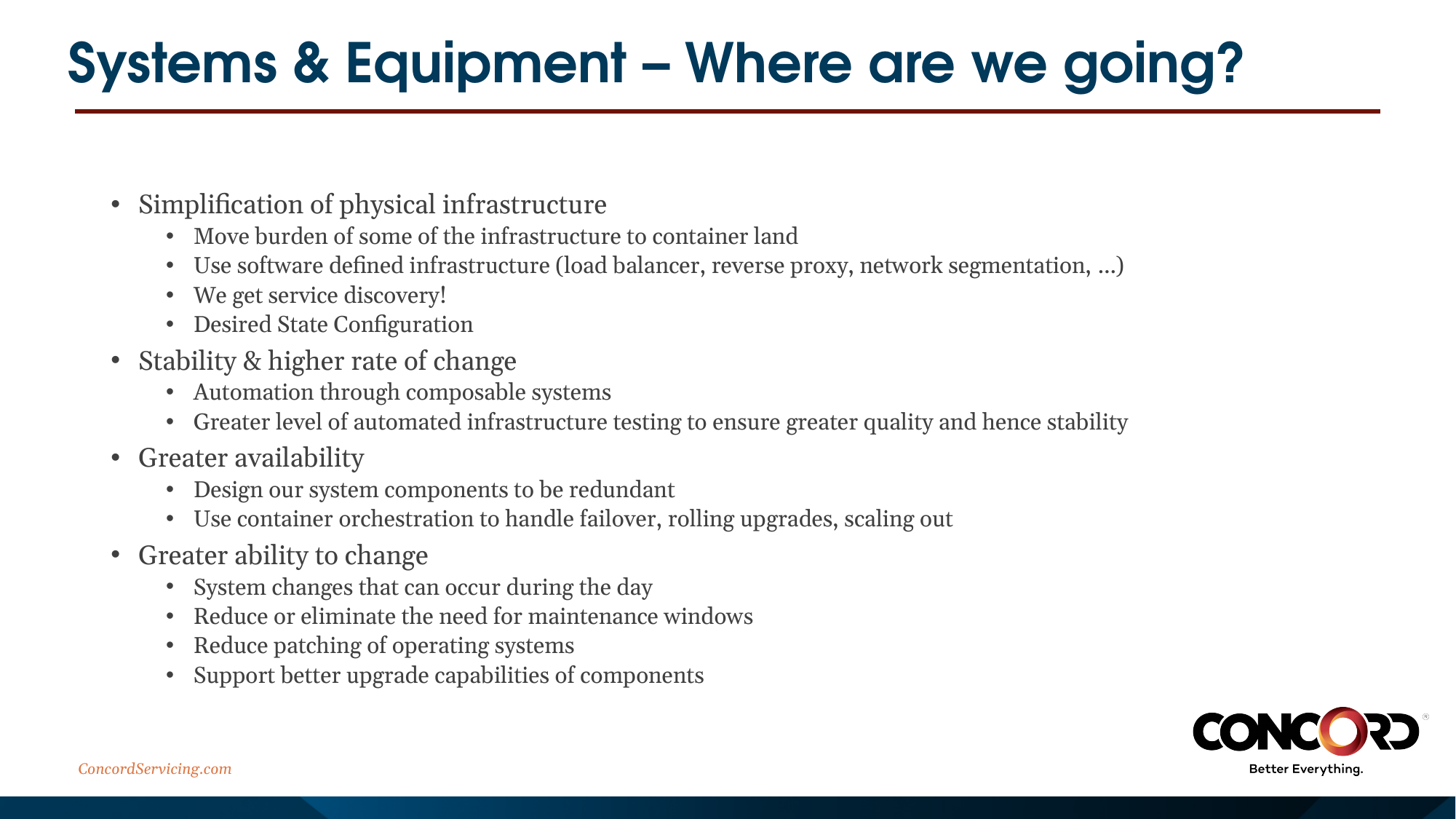

# Systems & Equipment – Where are we going?
Simplification of physical infrastructure
Move burden of some of the infrastructure to container land
Use software defined infrastructure (load balancer, reverse proxy, network segmentation, …)
We get service discovery!
Desired State Configuration
Stability & higher rate of change
Automation through composable systems
Greater level of automated infrastructure testing to ensure greater quality and hence stability
Greater availability
Design our system components to be redundant
Use container orchestration to handle failover, rolling upgrades, scaling out
Greater ability to change
System changes that can occur during the day
Reduce or eliminate the need for maintenance windows
Reduce patching of operating systems
Support better upgrade capabilities of components